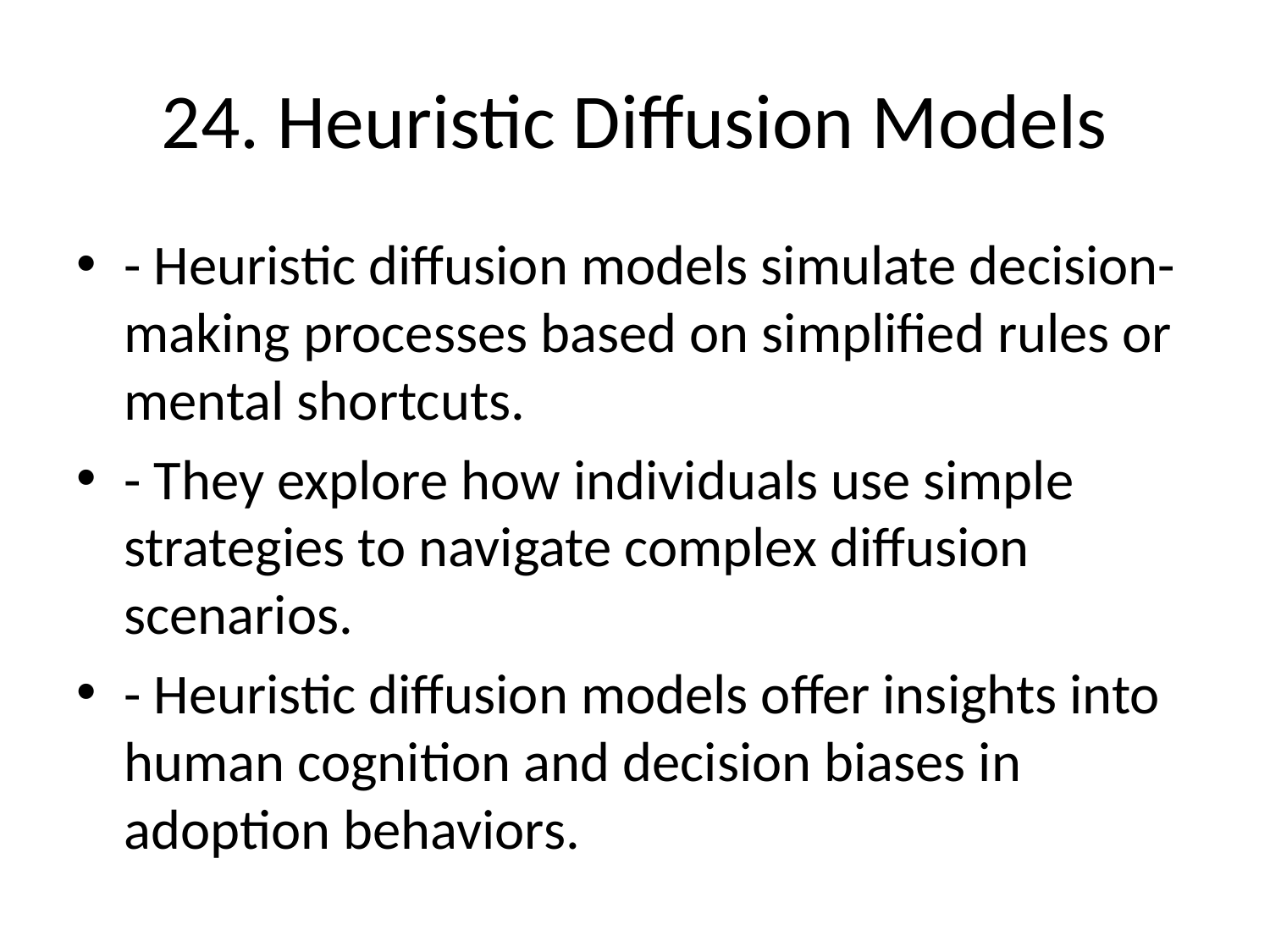

# 24. Heuristic Diffusion Models
- Heuristic diffusion models simulate decision-making processes based on simplified rules or mental shortcuts.
- They explore how individuals use simple strategies to navigate complex diffusion scenarios.
- Heuristic diffusion models offer insights into human cognition and decision biases in adoption behaviors.